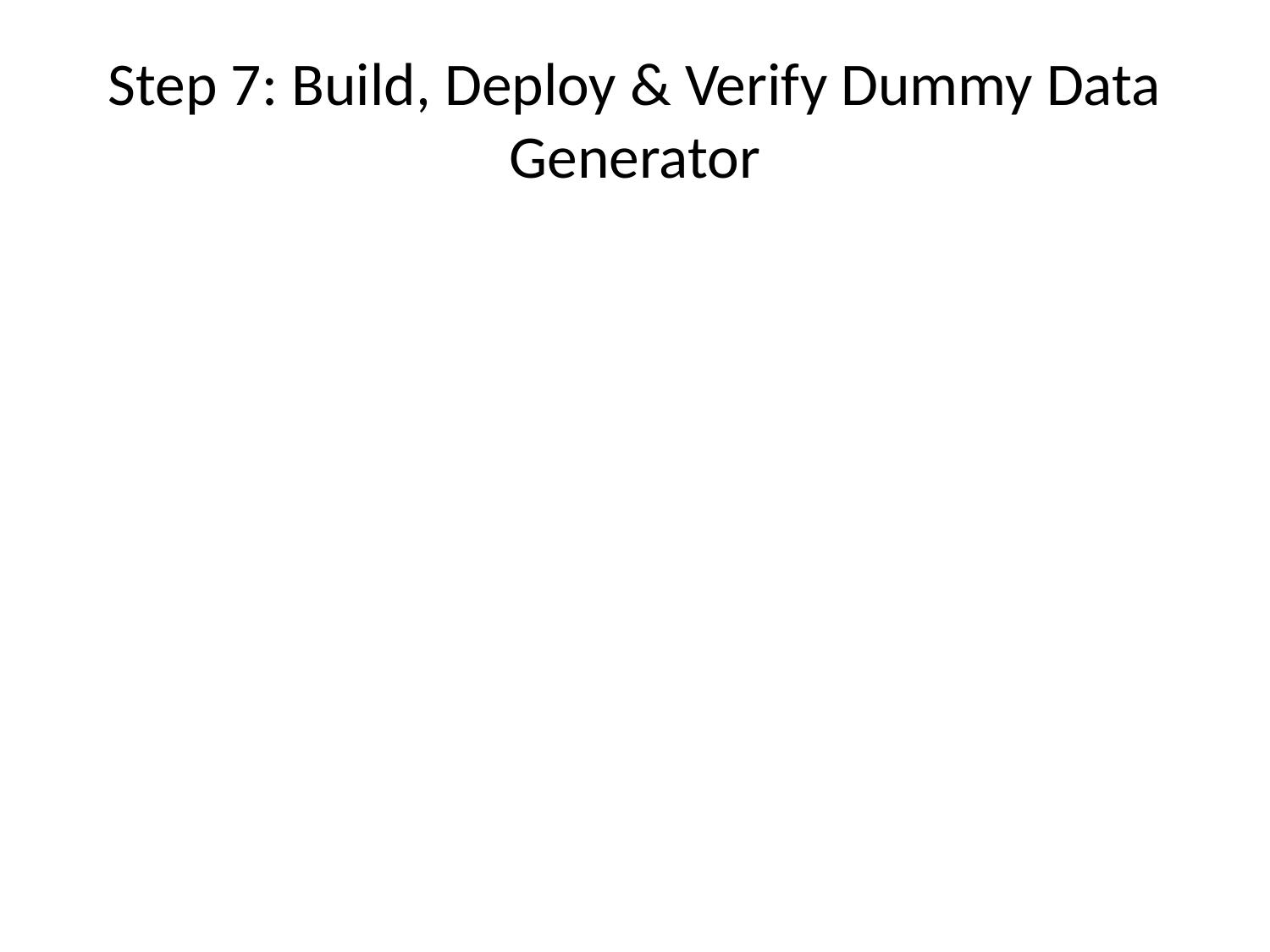

# Step 7: Build, Deploy & Verify Dummy Data Generator